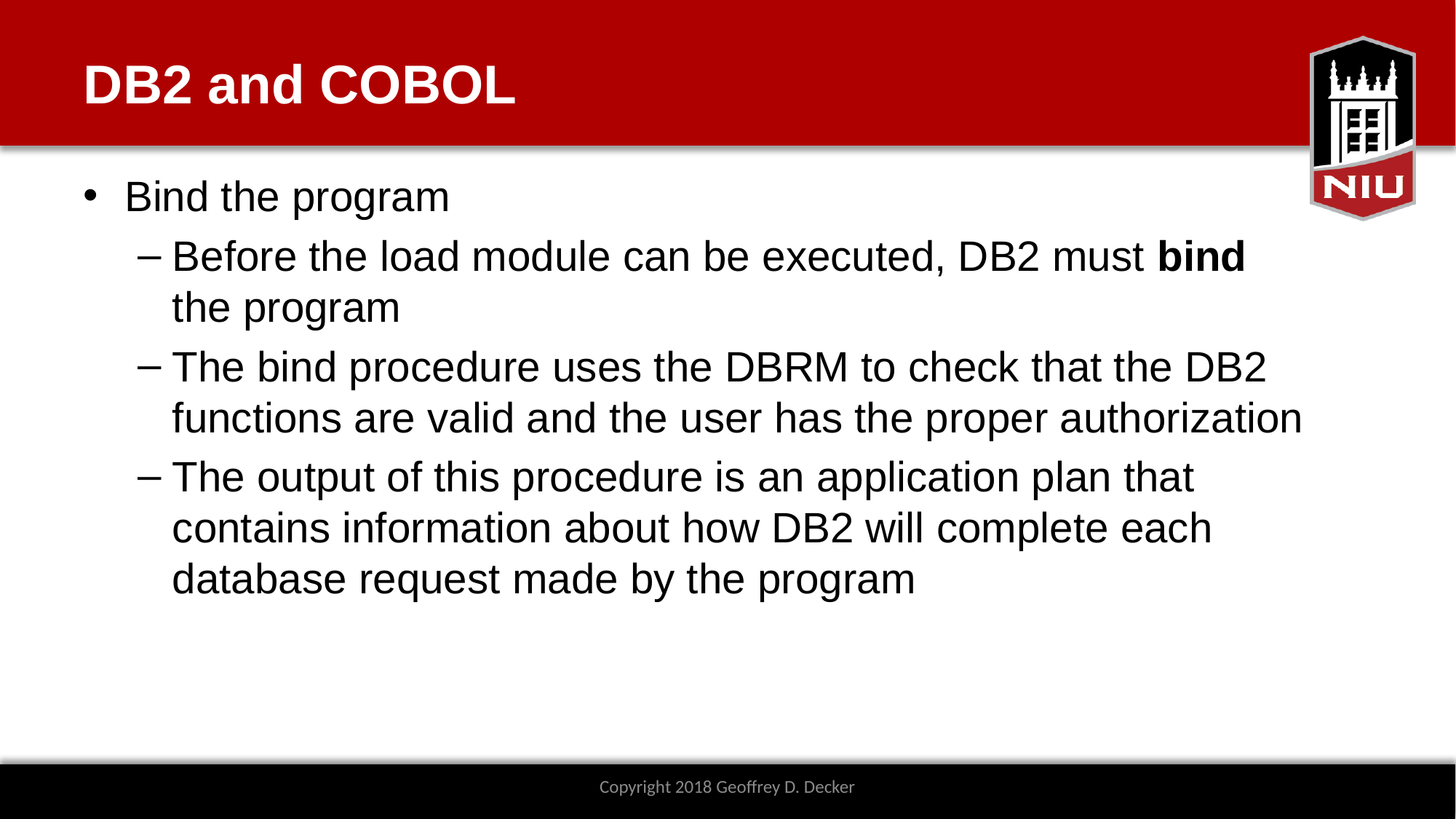

# DB2 and COBOL
Bind the program
Before the load module can be executed, DB2 must bind the program
The bind procedure uses the DBRM to check that the DB2 functions are valid and the user has the proper authorization
The output of this procedure is an application plan that contains information about how DB2 will complete each database request made by the program
Copyright 2018 Geoffrey D. Decker